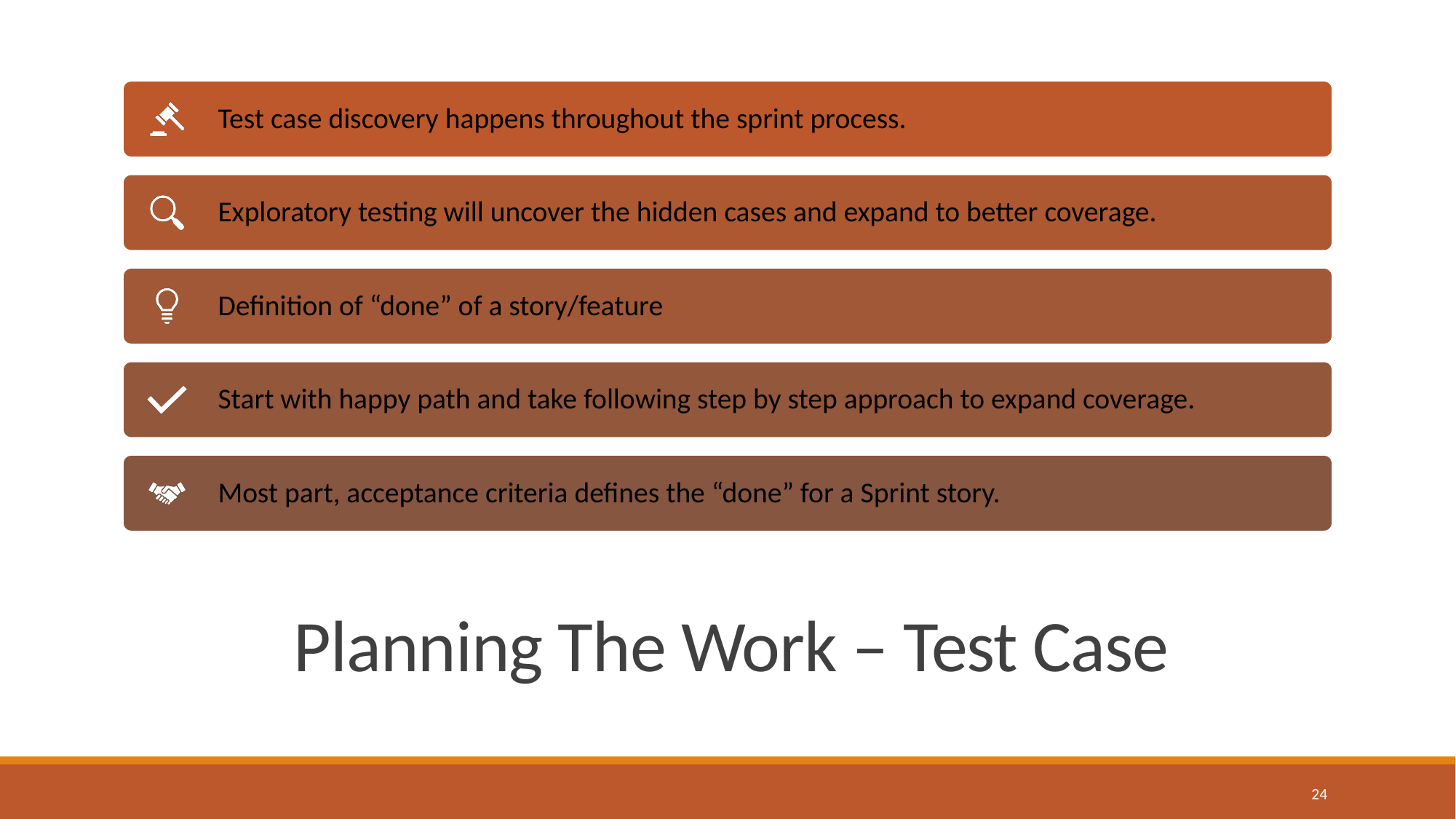

/
Test case discovery happens throughout the sprint process.
Exploratory testing will uncover the hidden cases and expand to better coverage.
Definition of “done” of a story/feature
Start with happy path and take following step by step approach to expand coverage.
Most part, acceptance criteria defines the “done” for a Sprint story.
# Planning The Work – Test Case
24